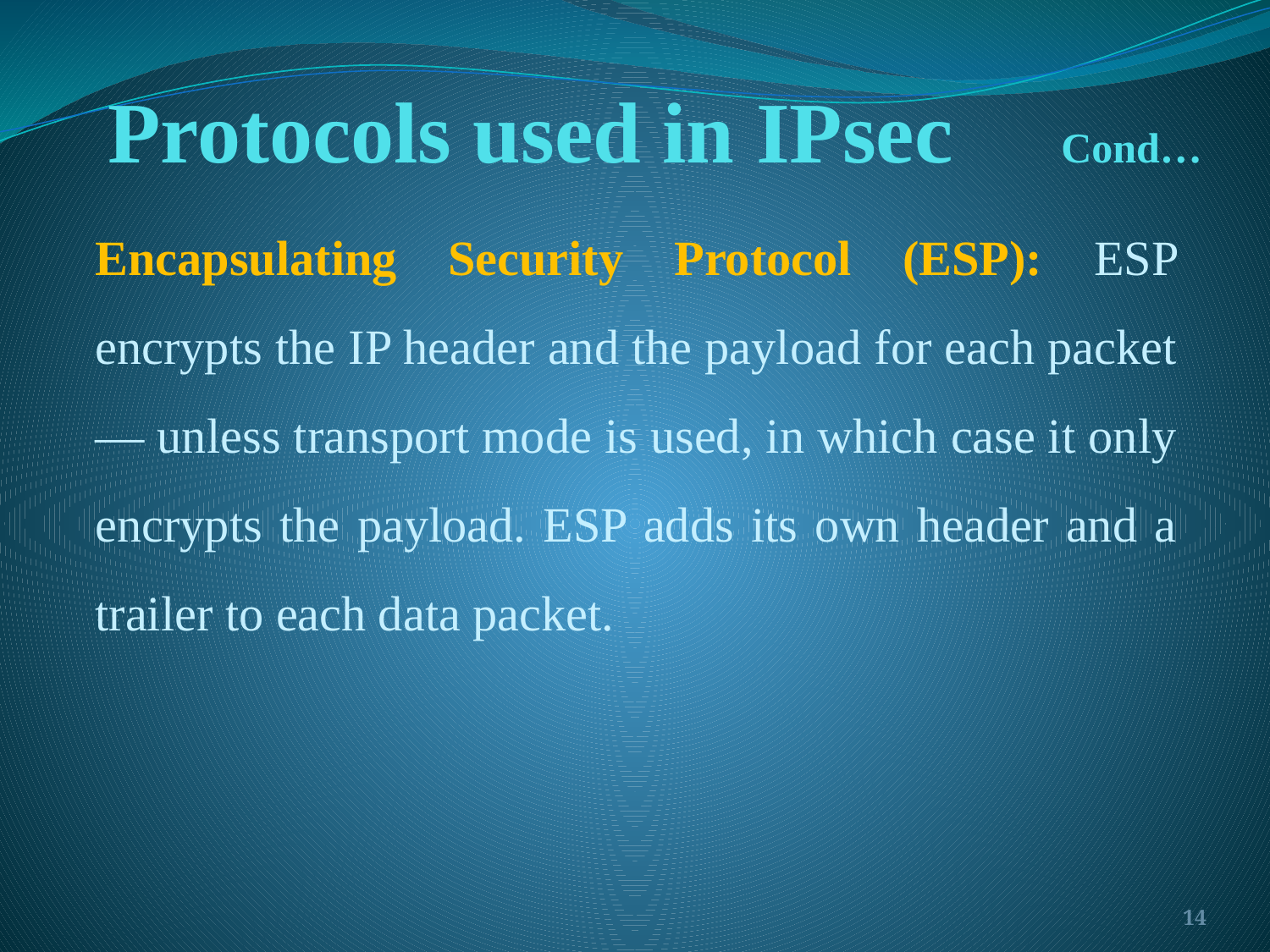

# Protocols used in IPsec     Cond…
Encapsulating Security Protocol (ESP): ESP encrypts the IP header and the payload for each packet — unless transport mode is used, in which case it only encrypts the payload. ESP adds its own header and a trailer to each data packet.
14